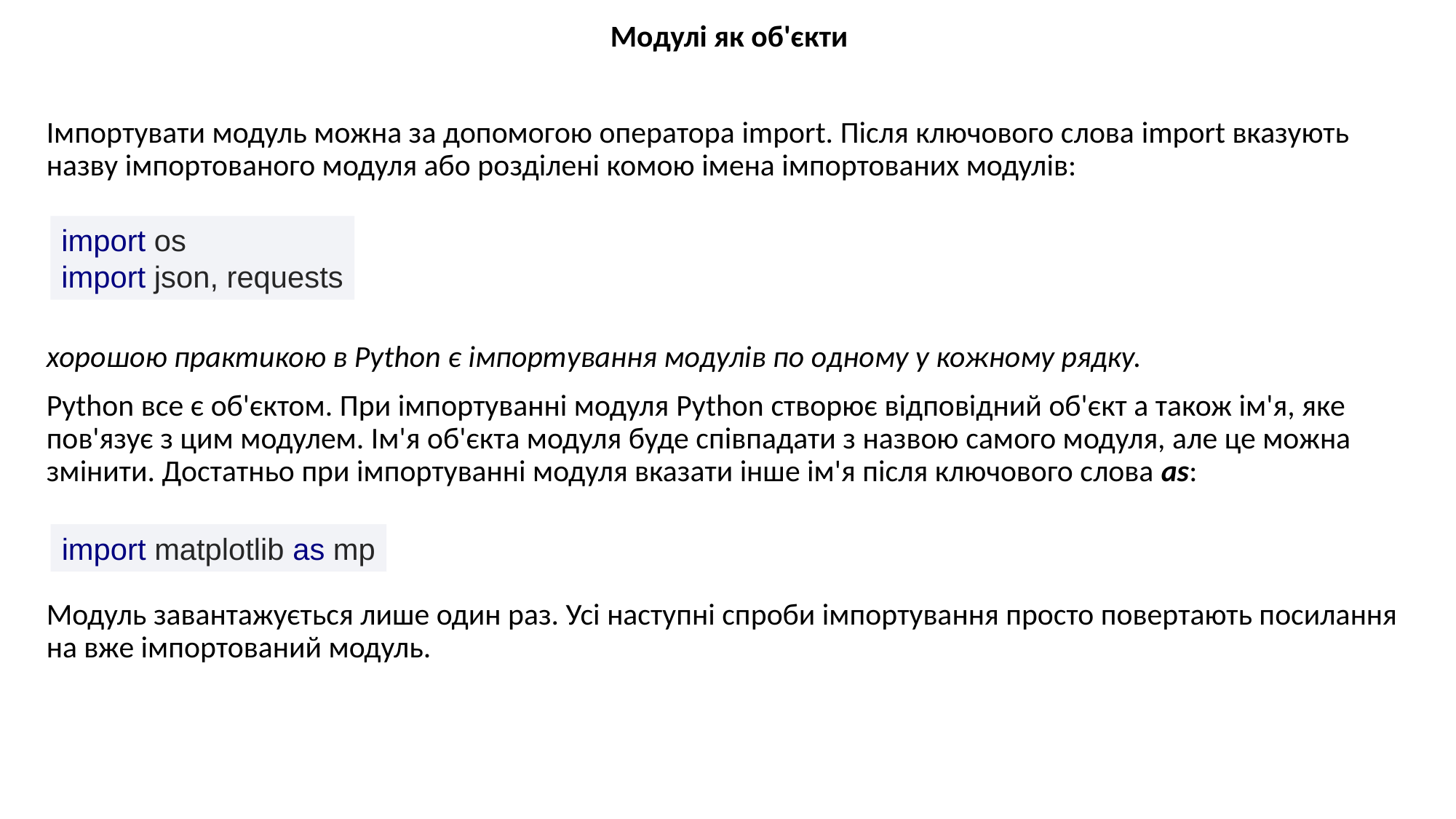

Модулі як об'єкти

Імпортувати модуль можна за допомогою оператора import. Після ключового слова import вказують назву імпортованого модуля або розділені комою імена імпортованих модулів:

хорошою практикою в Python є імпортування модулів по одному у кожному рядку.
Python все є об'єктом. При імпортуванні модуля Python створює відповідний об'єкт а також ім'я, яке пов'язує з цим модулем. Ім'я об'єкта модуля буде співпадати з назвою самого модуля, але це можна змінити. Достатньо при імпортуванні модуля вказати інше ім'я після ключового слова as:

Модуль завантажується лише один раз. Усі наступні спроби імпортування просто повертають посилання на вже імпортований модуль.
import os
import json, requests
import matplotlib as mp